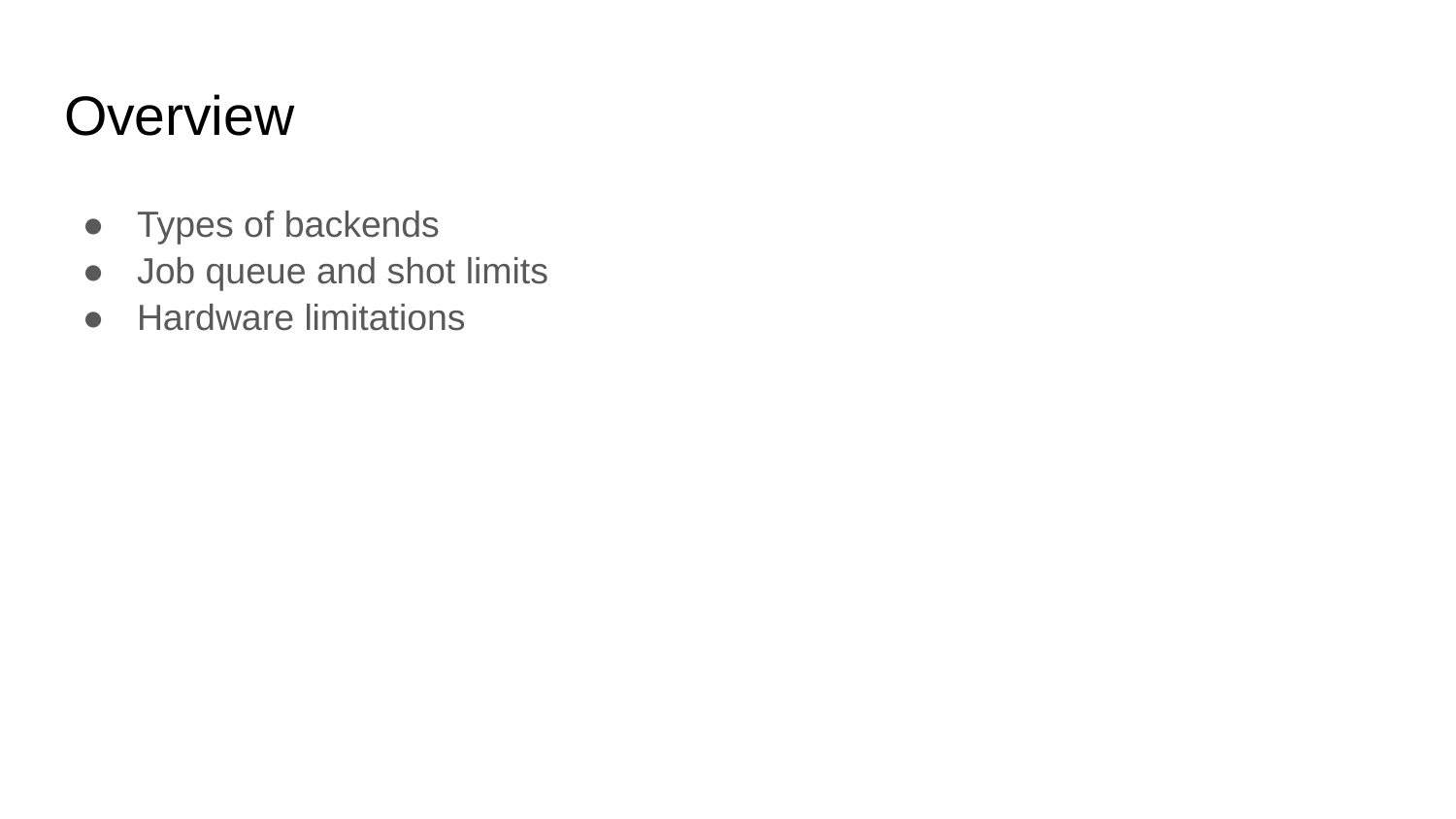

# Overview
Types of backends
Job queue and shot limits
Hardware limitations